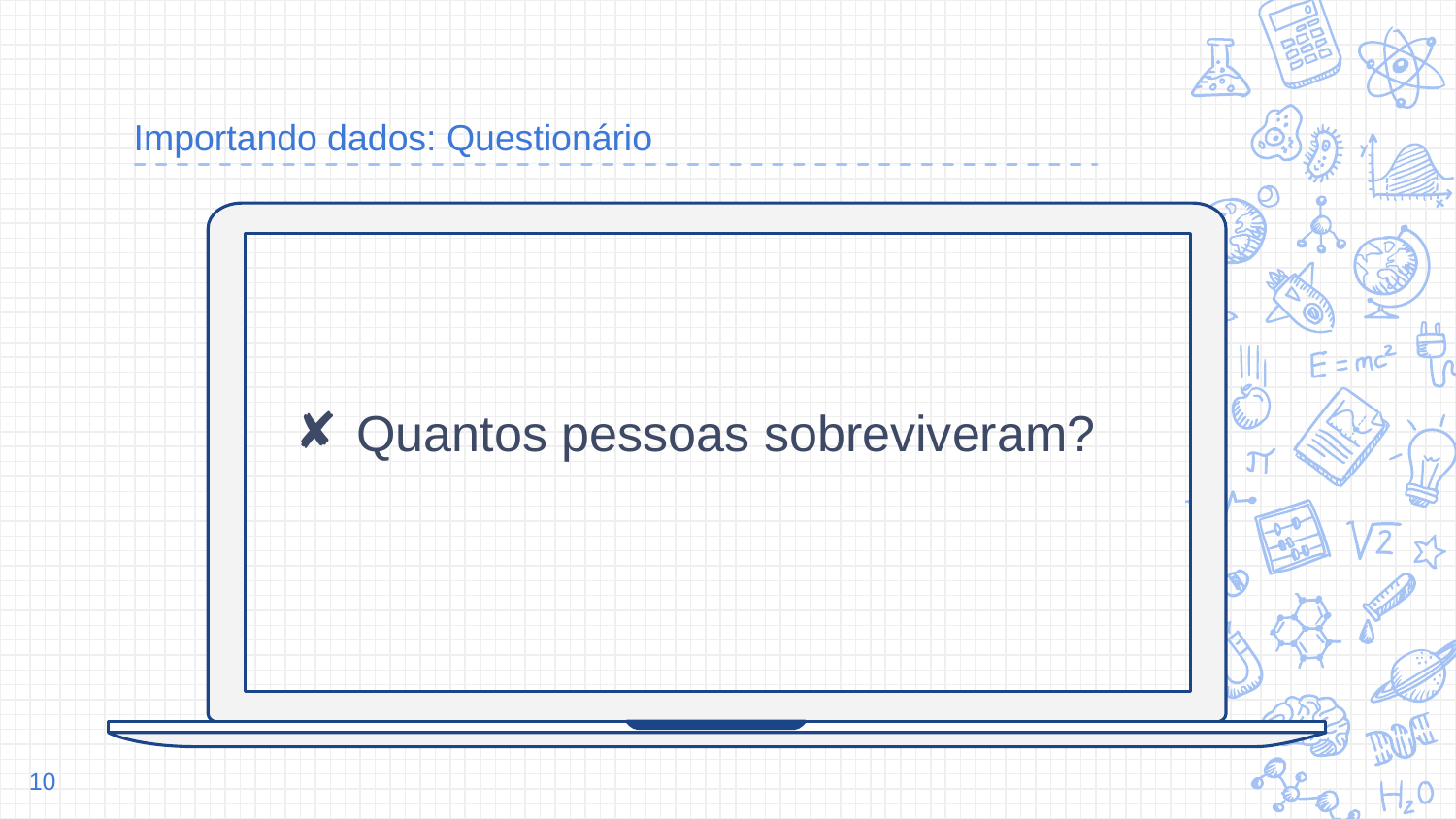

# Importando dados: Questionário

Quantos pessoas sobreviveram?
10